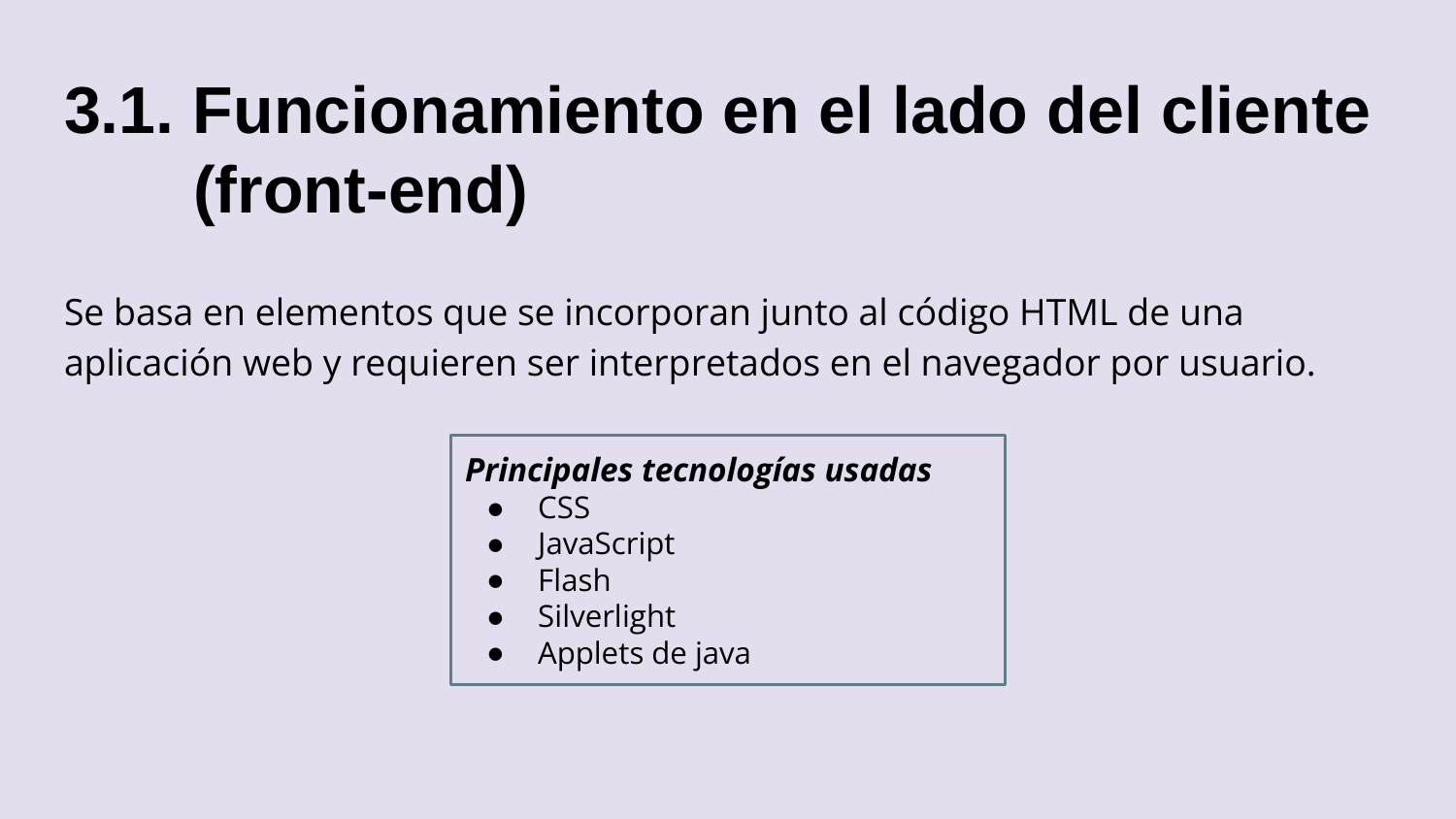

# 3.1. Funcionamiento en el lado del cliente
       (front-end)
Se basa en elementos que se incorporan junto al código HTML de una aplicación web y requieren ser interpretados en el navegador por usuario.

Principales tecnologías usadas
CSS
JavaScript
Flash
Silverlight
Applets de java